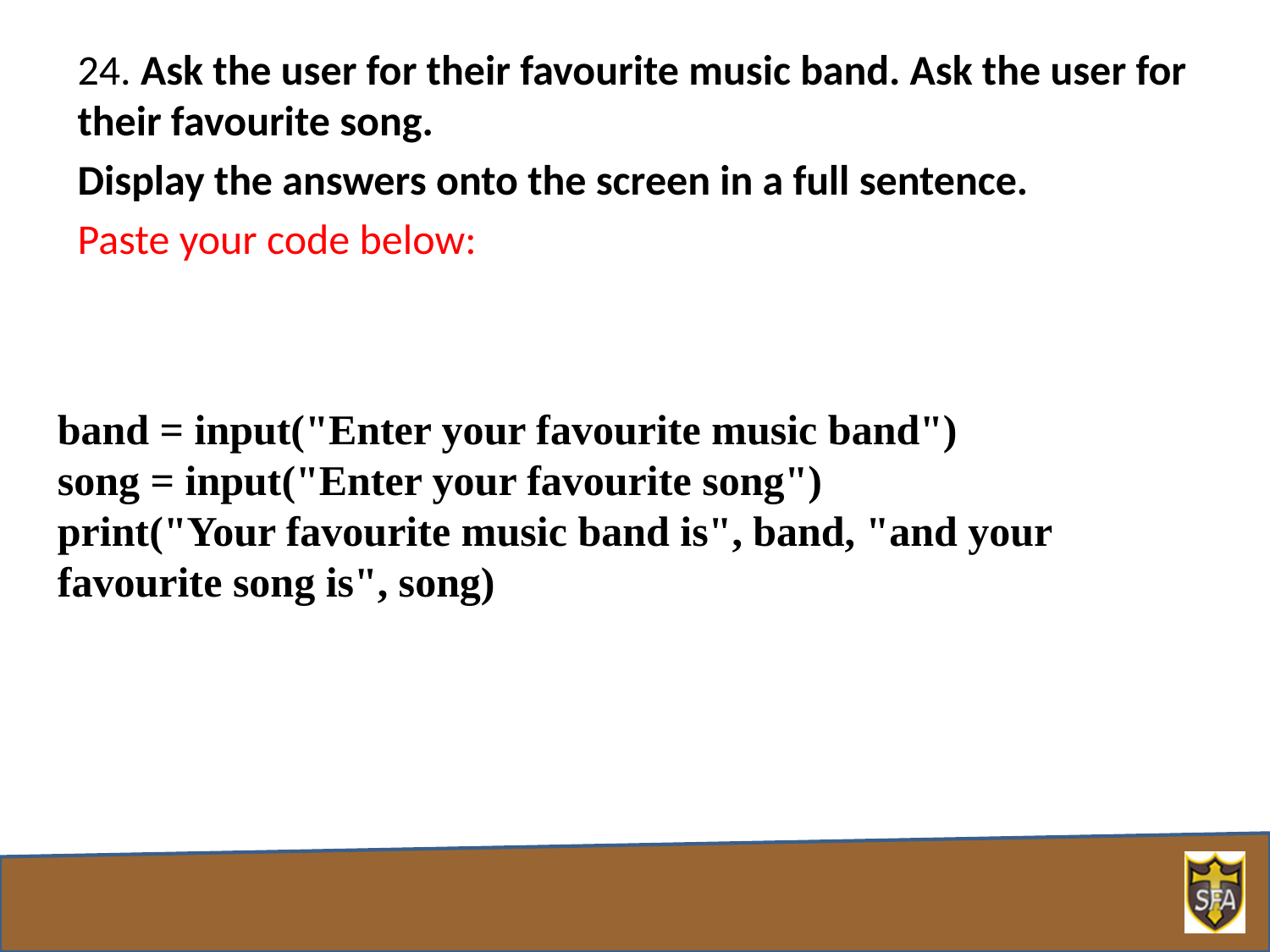

24. Ask the user for their favourite music band. Ask the user for their favourite song.
Display the answers onto the screen in a full sentence.
Paste your code below:

band = input("Enter your favourite music band")
song = input("Enter your favourite song")
print("Your favourite music band is", band, "and your favourite song is", song)